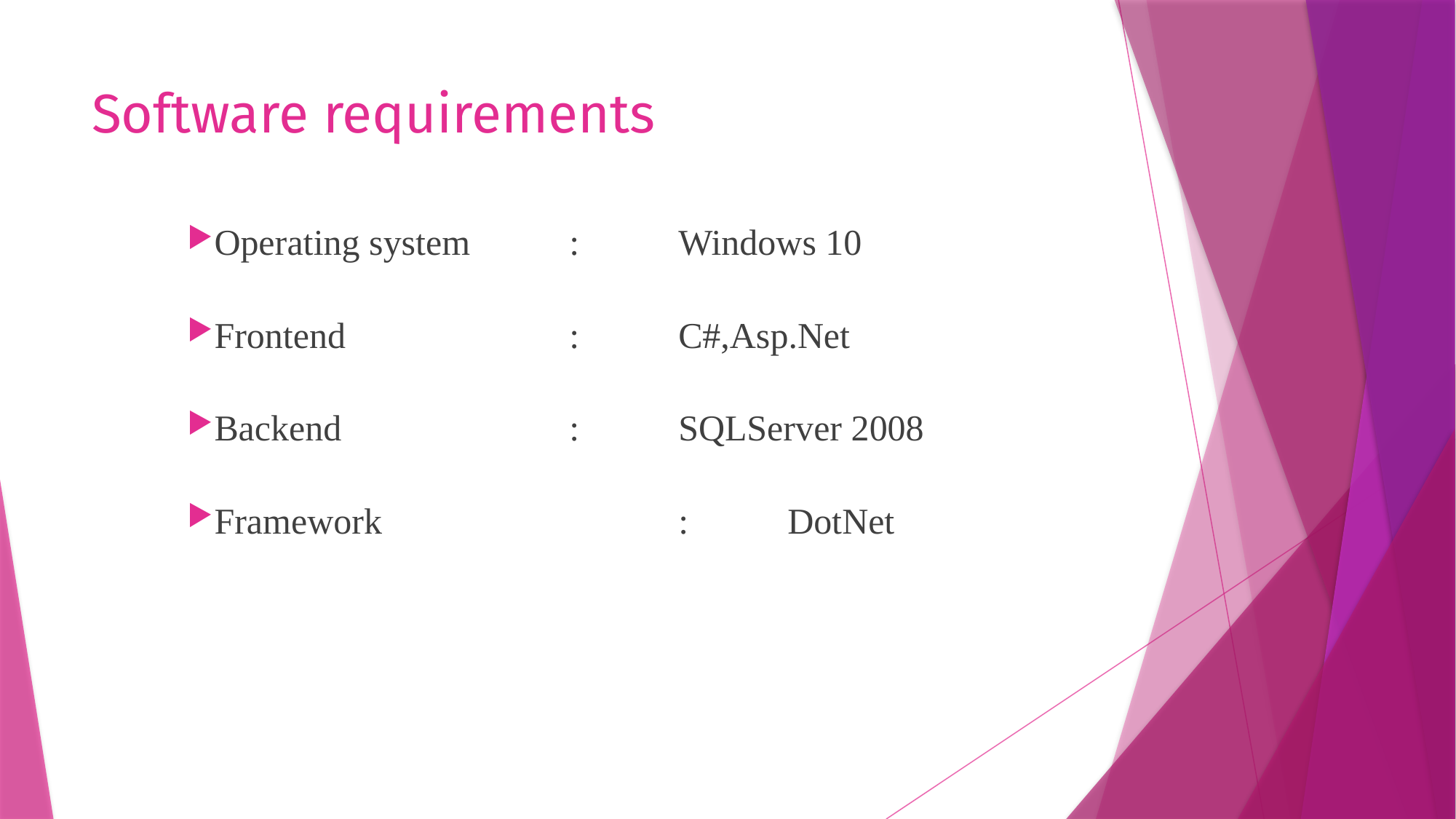

# Software requirements
Operating system	:	Windows 10
Frontend	 		:	C#,Asp.Net
Backend	 		:	SQLServer 2008
Framework			:	DotNet